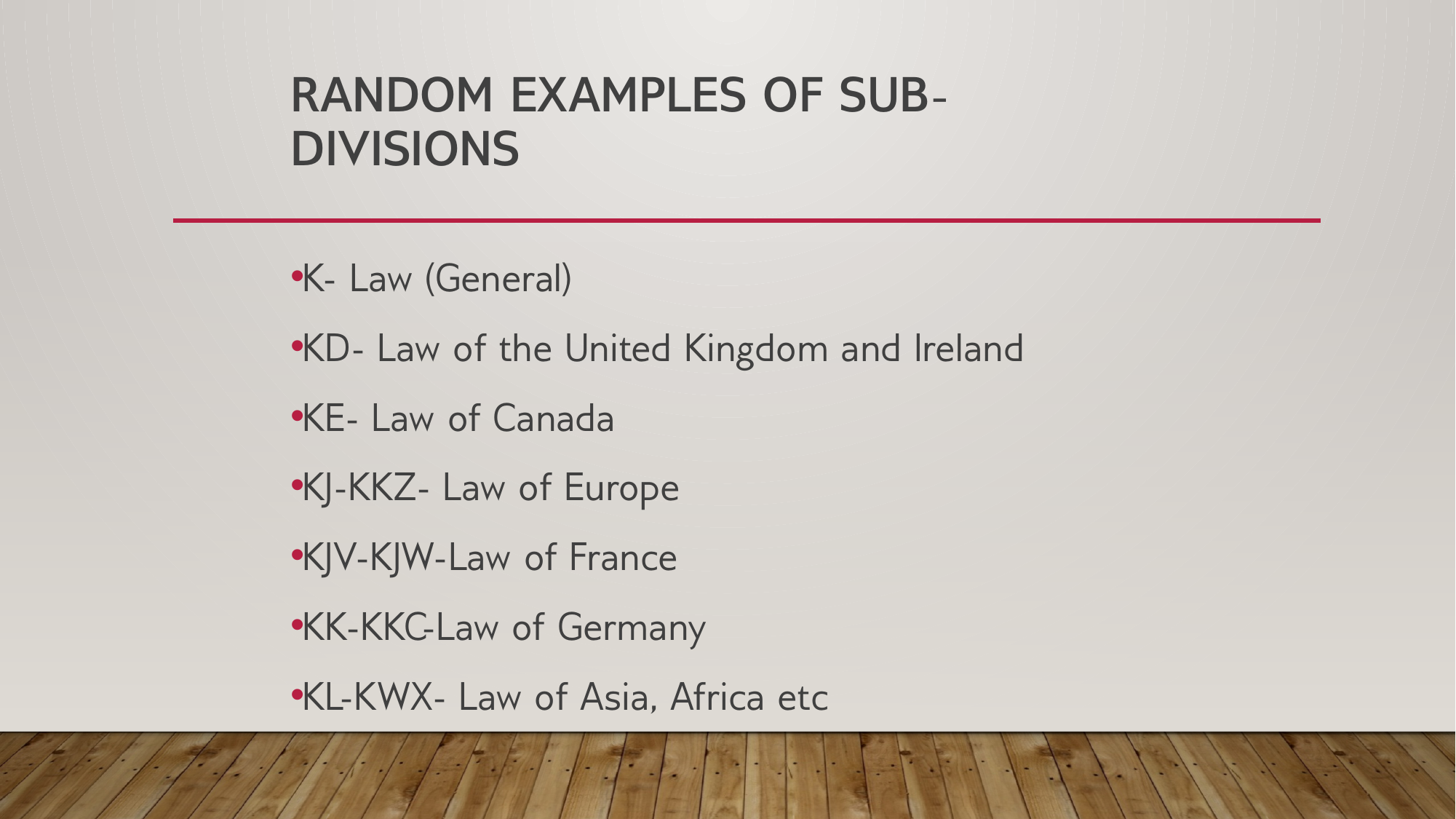

# Random Examples of Sub-Divisions
K- Law (General)
KD- Law of the United Kingdom and Ireland
KE- Law of Canada
KJ-KKZ- Law of Europe
KJV-KJW-Law of France
KK-KKC-Law of Germany
KL-KWX- Law of Asia, Africa etc